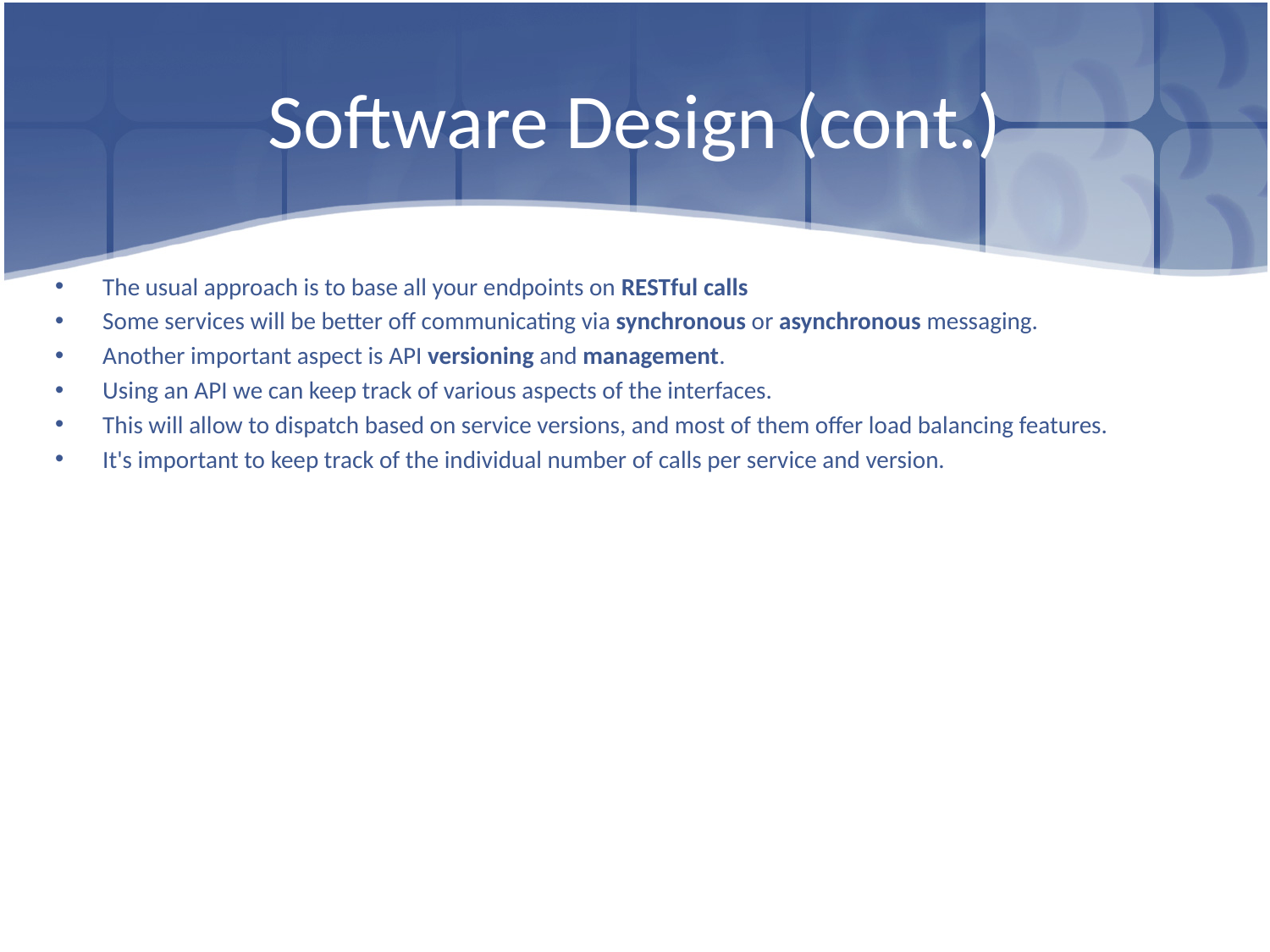

# Software Design (cont.)
The usual approach is to base all your endpoints on RESTful calls
Some services will be better off communicating via synchronous or asynchronous messaging.
Another important aspect is API versioning and management.
Using an API we can keep track of various aspects of the interfaces.
This will allow to dispatch based on service versions, and most of them offer load balancing features.
It's important to keep track of the individual number of calls per service and version.